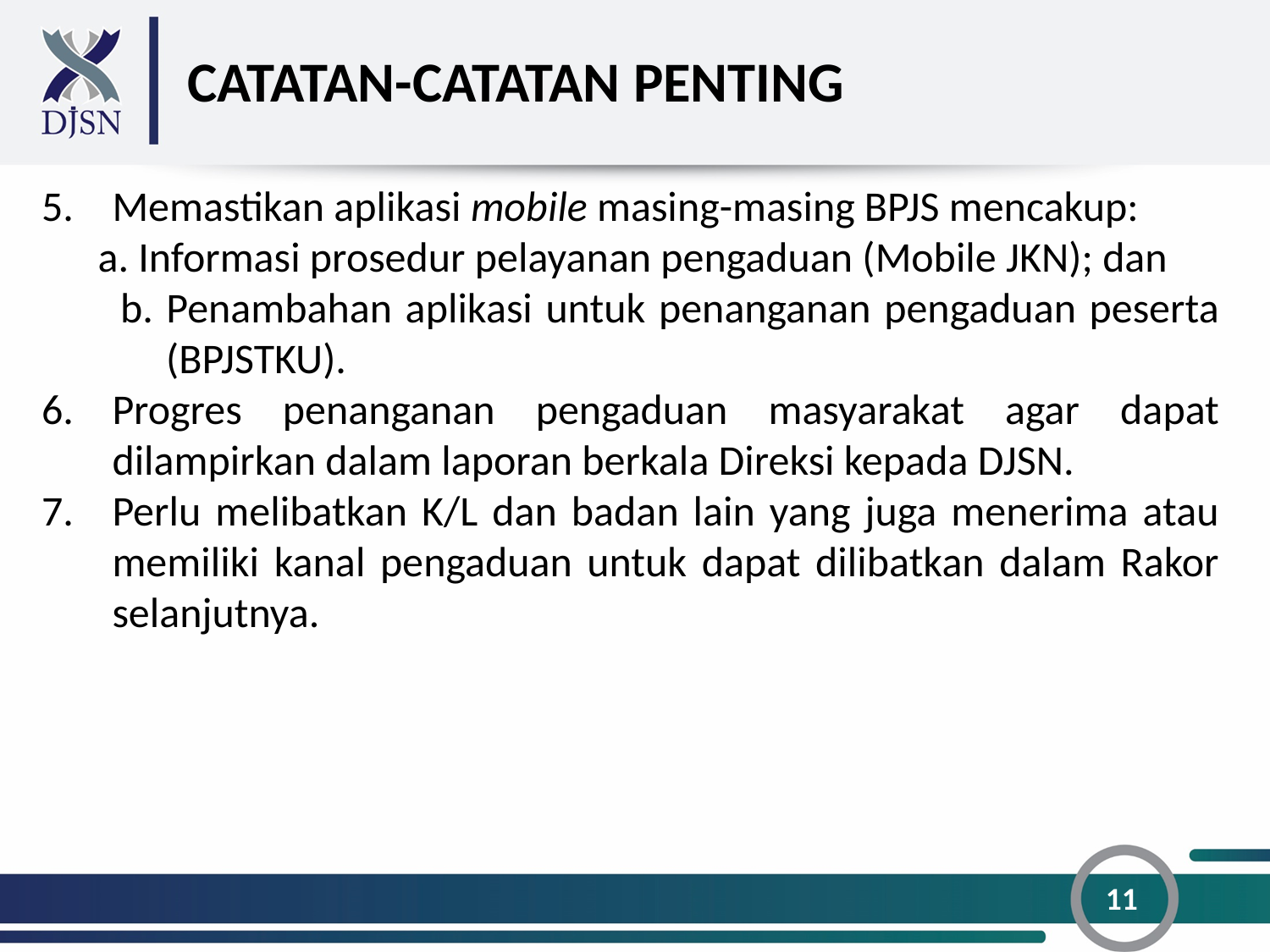

# CATATAN-CATATAN PENTING
Memastikan aplikasi mobile masing-masing BPJS mencakup:
      a. Informasi prosedur pelayanan pengaduan (Mobile JKN); dan
      b. Penambahan aplikasi untuk penanganan pengaduan peserta (BPJSTKU).
Progres penanganan pengaduan masyarakat agar dapat dilampirkan dalam laporan berkala Direksi kepada DJSN.
Perlu melibatkan K/L dan badan lain yang juga menerima atau memiliki kanal pengaduan untuk dapat dilibatkan dalam Rakor selanjutnya.
11